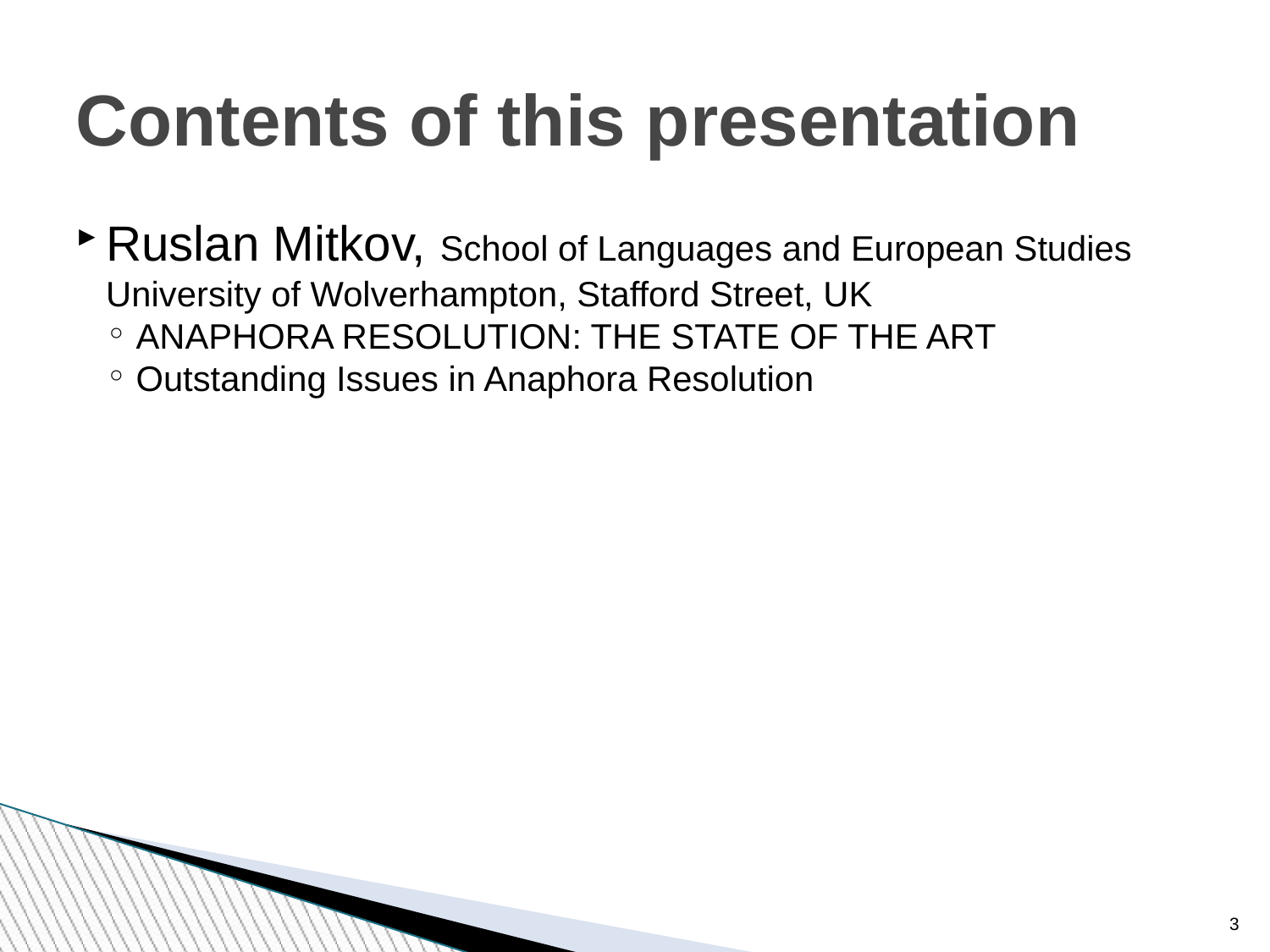

Contents of this presentation
Ruslan Mitkov, School of Languages and European Studies University of Wolverhampton, Stafford Street, UK
ANAPHORA RESOLUTION: THE STATE OF THE ART
Outstanding Issues in Anaphora Resolution

3